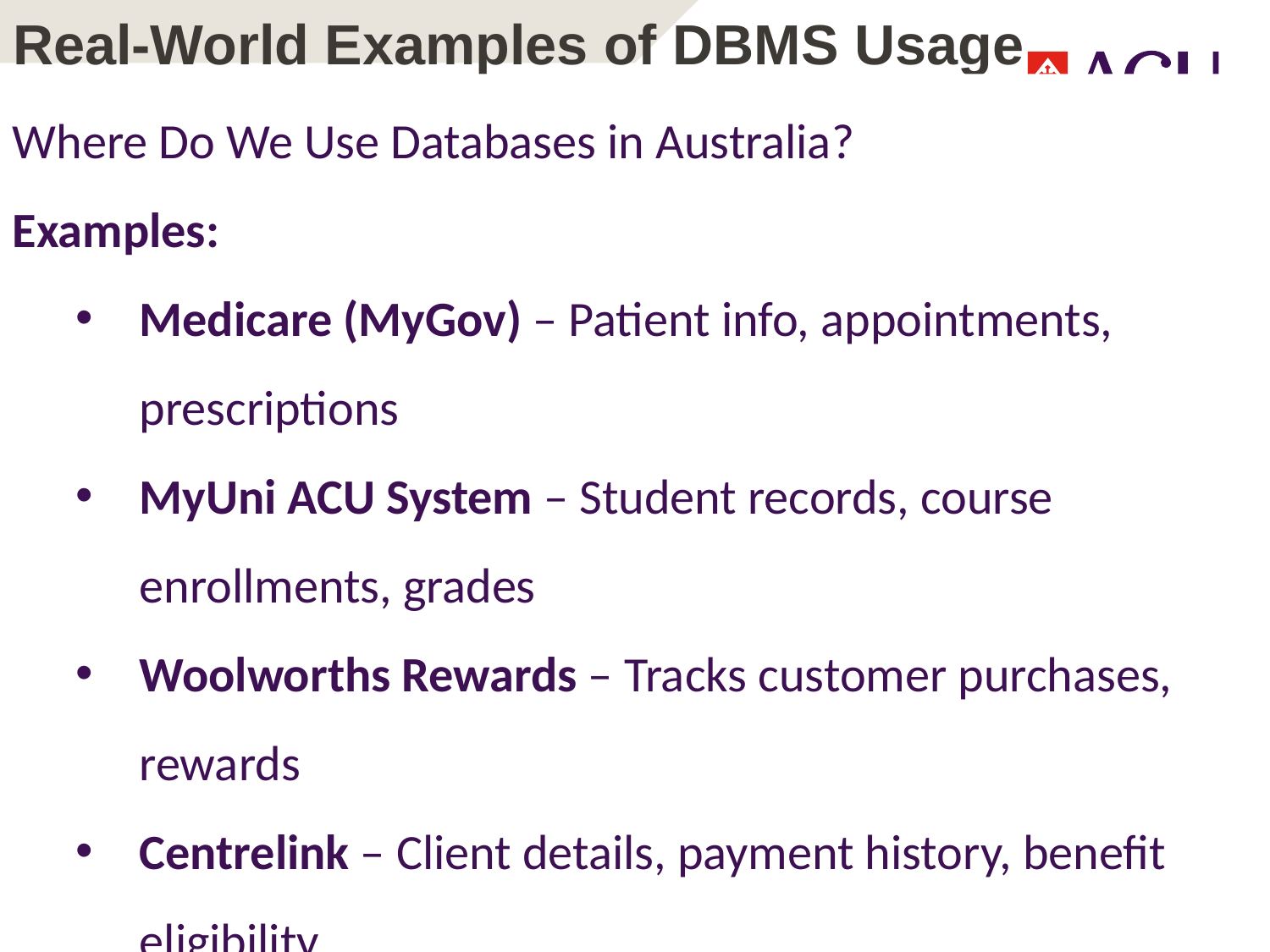

Real-World Examples of DBMS Usage
Where Do We Use Databases in Australia?
Examples:
Medicare (MyGov) – Patient info, appointments, prescriptions
MyUni ACU System – Student records, course enrollments, grades
Woolworths Rewards – Tracks customer purchases, rewards
Centrelink – Client details, payment history, benefit eligibility
13  |
Faculty of Business and Law | Peter Faber Business School